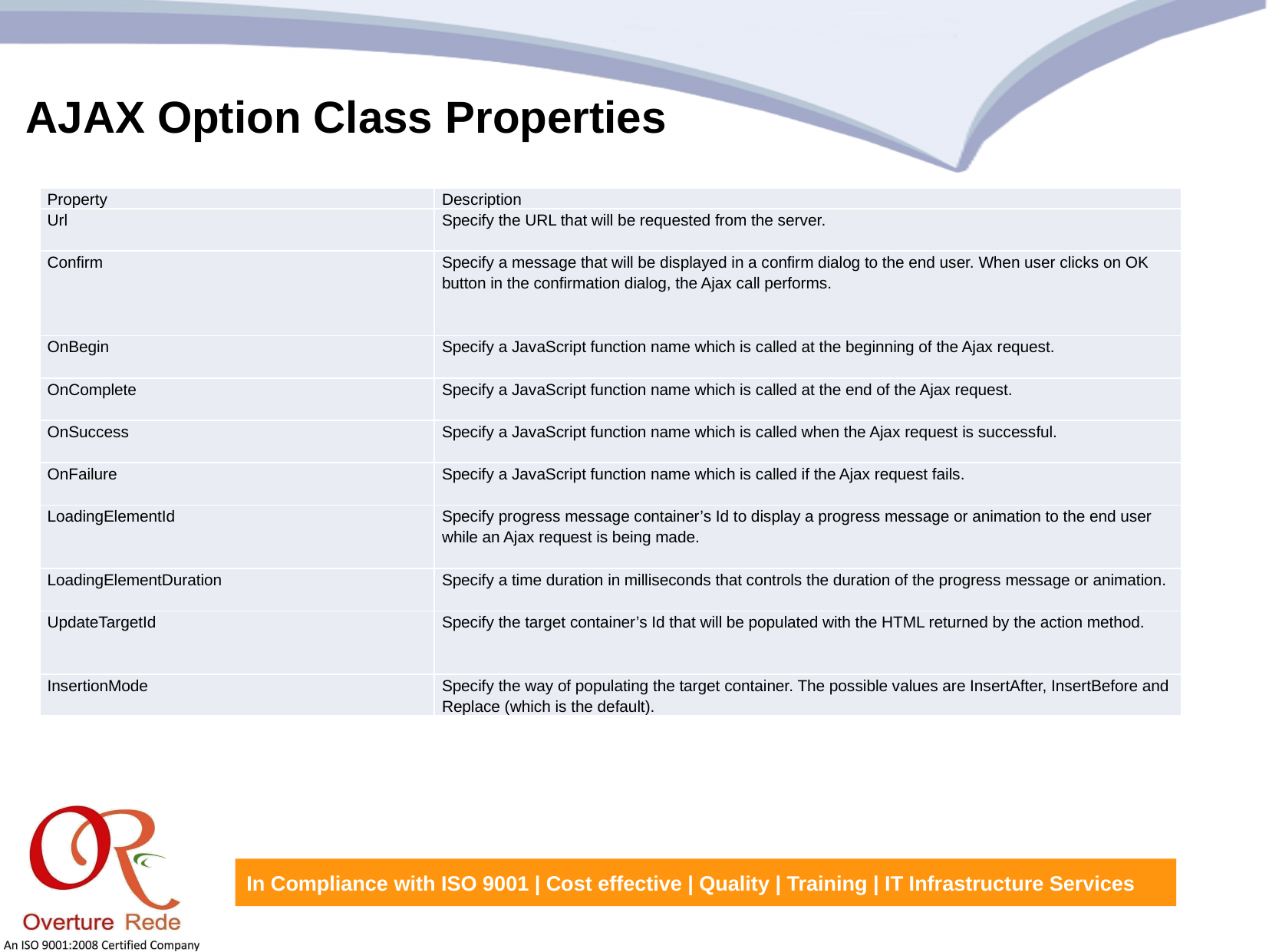

AJAX Option Class Properties
| Property | Description |
| --- | --- |
| Url | Specify the URL that will be requested from the server. |
| Confirm | Specify a message that will be displayed in a confirm dialog to the end user. When user clicks on OK button in the confirmation dialog, the Ajax call performs. |
| OnBegin | Specify a JavaScript function name which is called at the beginning of the Ajax request. |
| OnComplete | Specify a JavaScript function name which is called at the end of the Ajax request. |
| OnSuccess | Specify a JavaScript function name which is called when the Ajax request is successful. |
| OnFailure | Specify a JavaScript function name which is called if the Ajax request fails. |
| LoadingElementId | Specify progress message container’s Id to display a progress message or animation to the end user while an Ajax request is being made. |
| LoadingElementDuration | Specify a time duration in milliseconds that controls the duration of the progress message or animation. |
| UpdateTargetId | Specify the target container’s Id that will be populated with the HTML returned by the action method. |
| InsertionMode | Specify the way of populating the target container. The possible values are InsertAfter, InsertBefore and Replace (which is the default). |